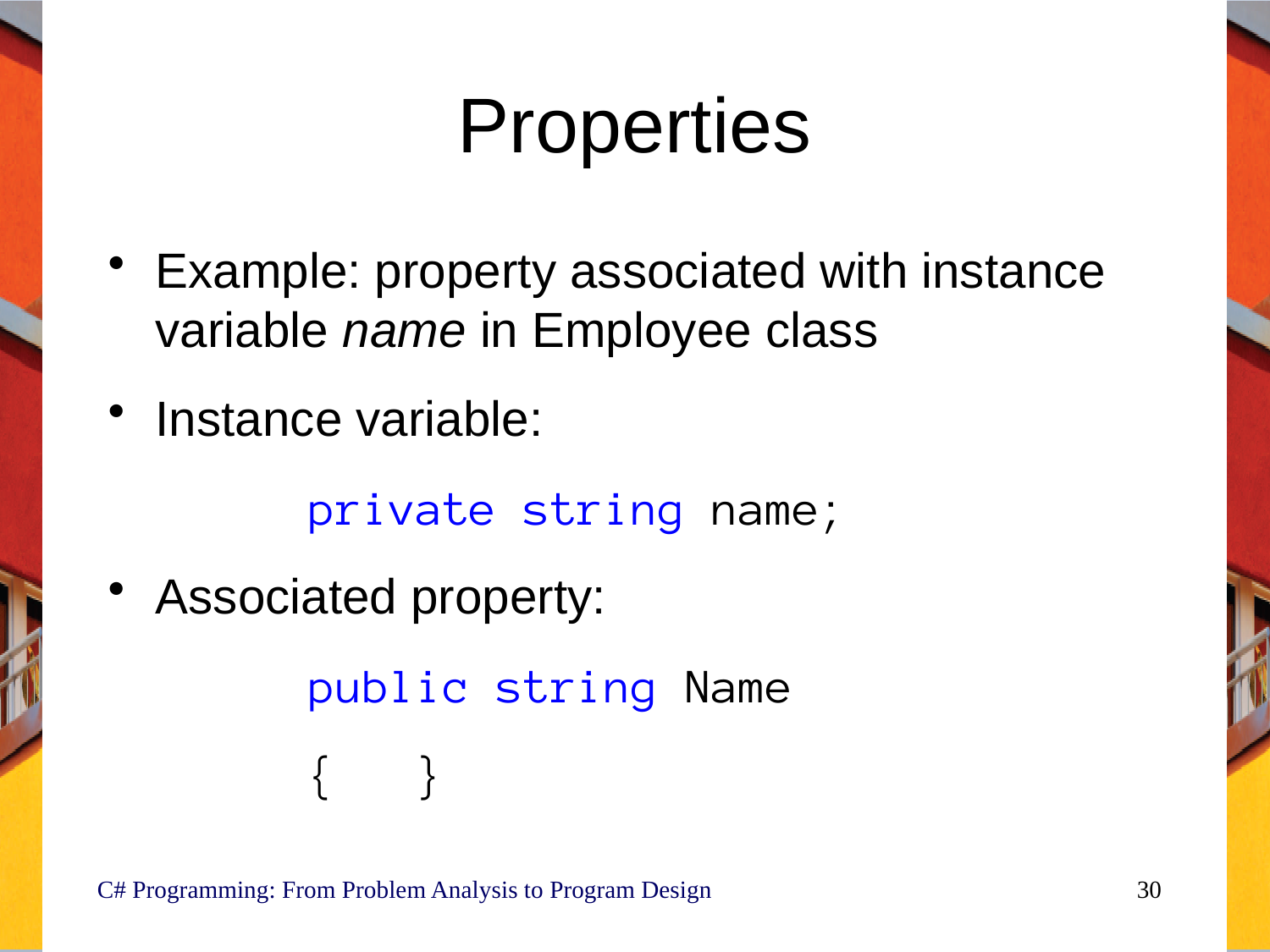

# Properties
Example: property associated with instance variable name in Employee class
Instance variable:
		 private string name;
Associated property:
		 public string Name
		 {   }
C# Programming: From Problem Analysis to Program Design

30